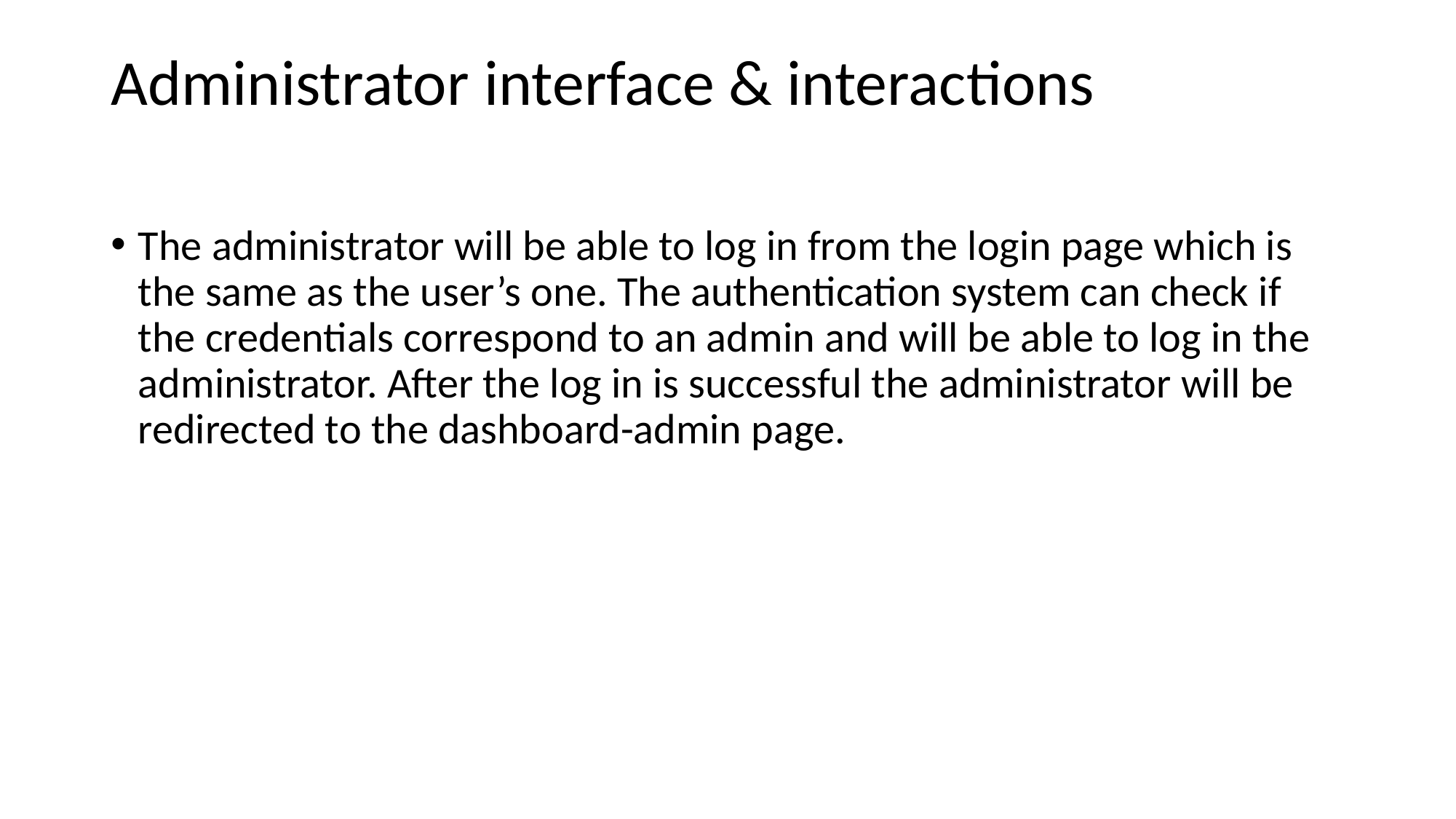

# Administrator interface & interactions
The administrator will be able to log in from the login page which is the same as the user’s one. The authentication system can check if the credentials correspond to an admin and will be able to log in the administrator. After the log in is successful the administrator will be redirected to the dashboard-admin page.